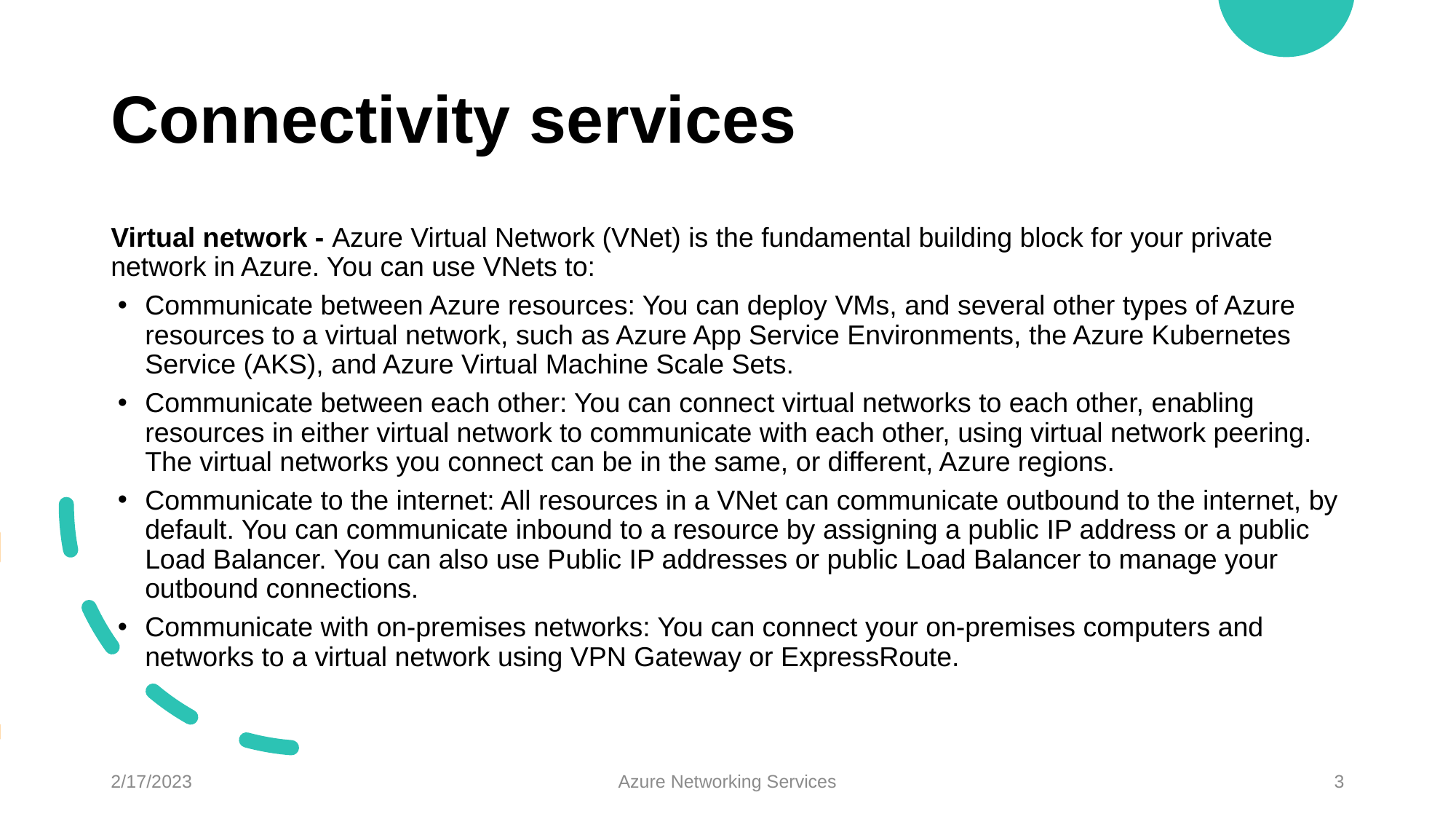

Connectivity services
Virtual network - Azure Virtual Network (VNet) is the fundamental building block for your private network in Azure. You can use VNets to:
Communicate between Azure resources: You can deploy VMs, and several other types of Azure resources to a virtual network, such as Azure App Service Environments, the Azure Kubernetes Service (AKS), and Azure Virtual Machine Scale Sets.
Communicate between each other: You can connect virtual networks to each other, enabling resources in either virtual network to communicate with each other, using virtual network peering. The virtual networks you connect can be in the same, or different, Azure regions.
Communicate to the internet: All resources in a VNet can communicate outbound to the internet, by default. You can communicate inbound to a resource by assigning a public IP address or a public Load Balancer. You can also use Public IP addresses or public Load Balancer to manage your outbound connections.
Communicate with on-premises networks: You can connect your on-premises computers and networks to a virtual network using VPN Gateway or ExpressRoute.

2/17/2023
Azure Networking Services
3